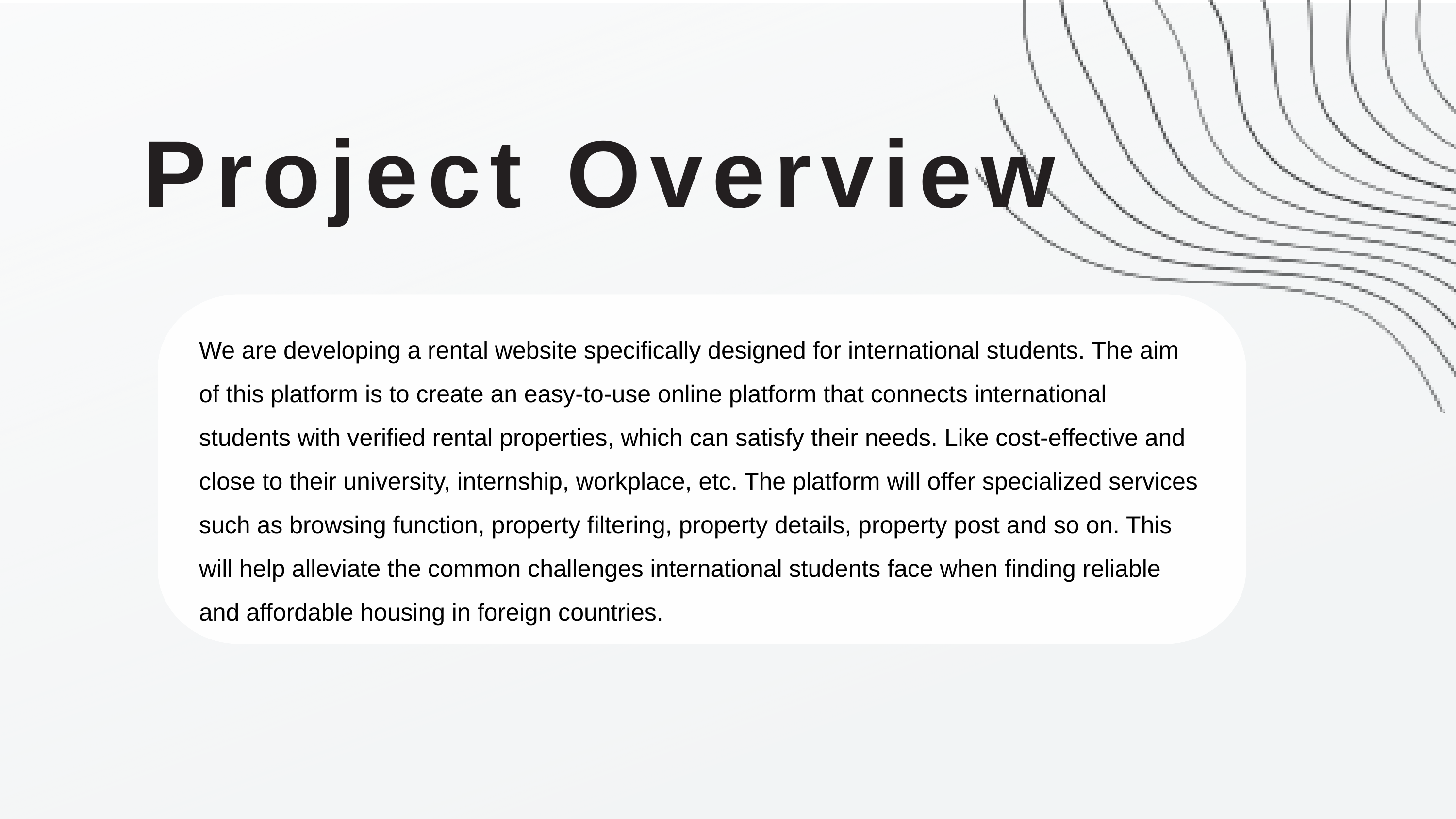

Project Overview

We are developing a rental website specifically designed for international students. The aim of this platform is to create an easy-to-use online platform that connects international students with verified rental properties, which can satisfy their needs. Like cost-effective and close to their university, internship, workplace, etc. The platform will offer specialized services such as browsing function, property filtering, property details, property post and so on. This will help alleviate the common challenges international students face when finding reliable and affordable housing in foreign countries.